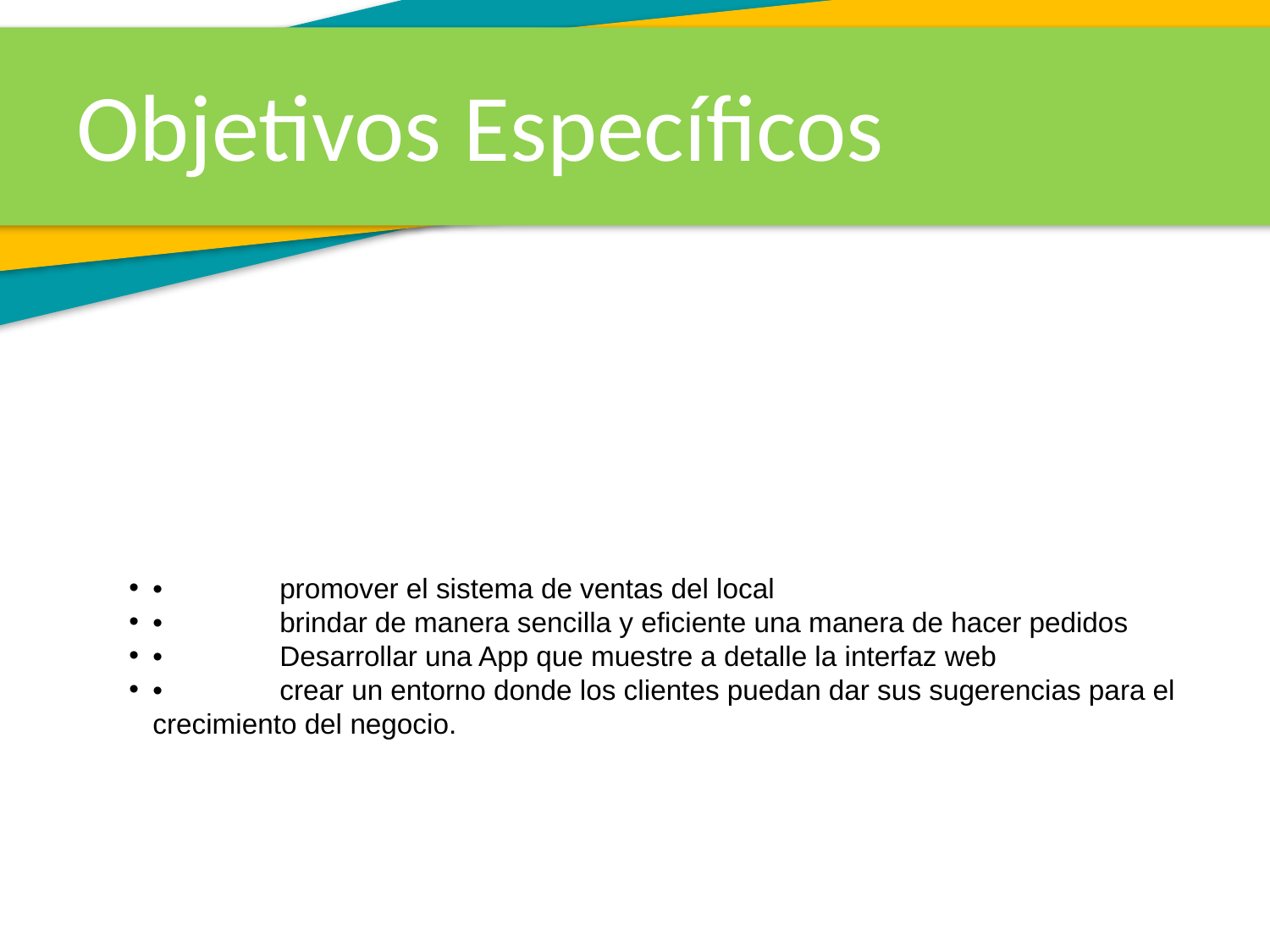

Objetivos Específicos
•	promover el sistema de ventas del local
•	brindar de manera sencilla y eficiente una manera de hacer pedidos
•	Desarrollar una App que muestre a detalle la interfaz web
•	crear un entorno donde los clientes puedan dar sus sugerencias para el crecimiento del negocio.